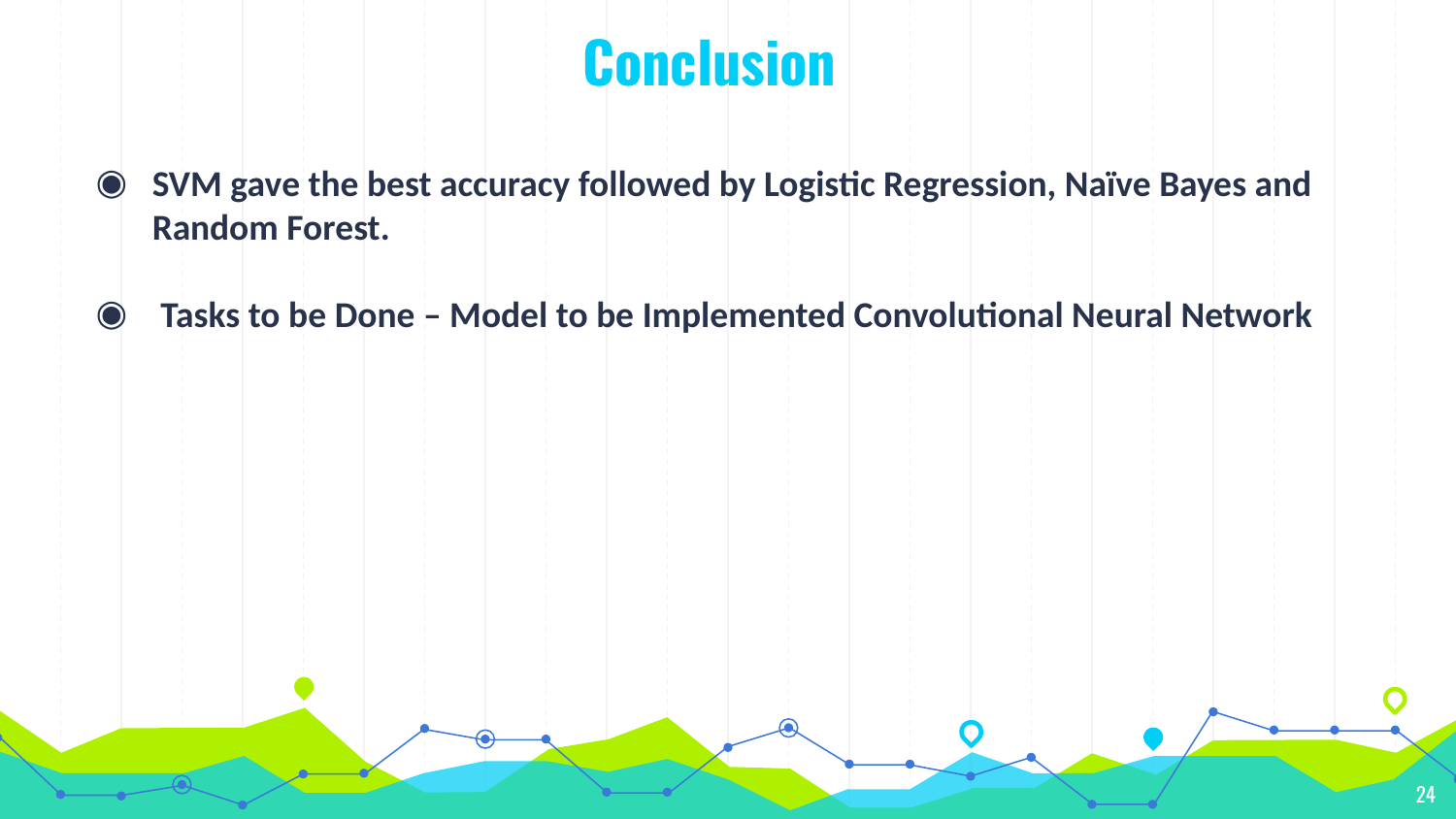

# Conclusion
SVM gave the best accuracy followed by Logistic Regression, Naïve Bayes and Random Forest.

 Tasks to be Done – Model to be Implemented Convolutional Neural Network

24